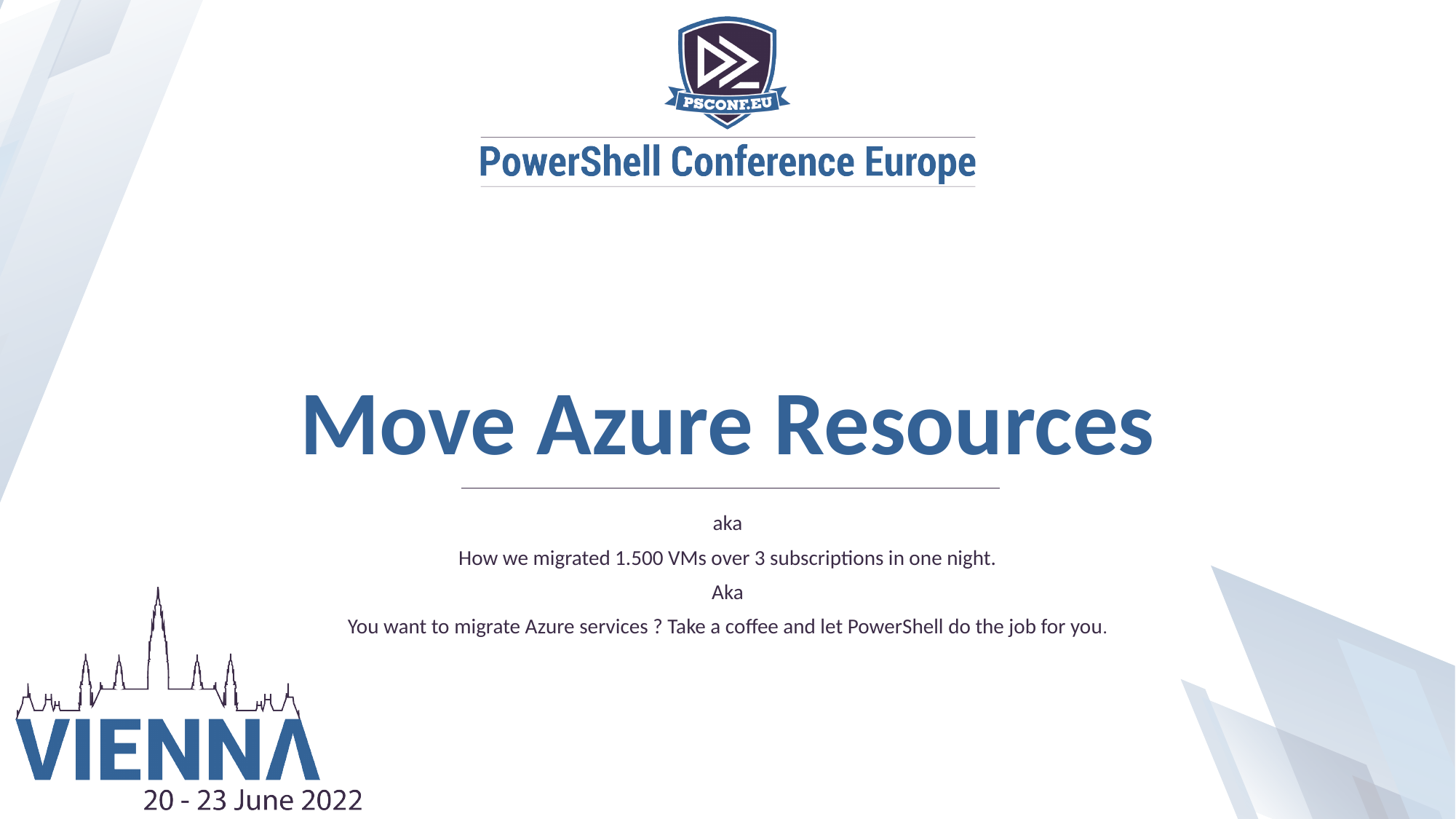

Move Azure Resources
aka
How we migrated 1.500 VMs over 3 subscriptions in one night.
Aka
You want to migrate Azure services ? Take a coffee and let PowerShell do the job for you.